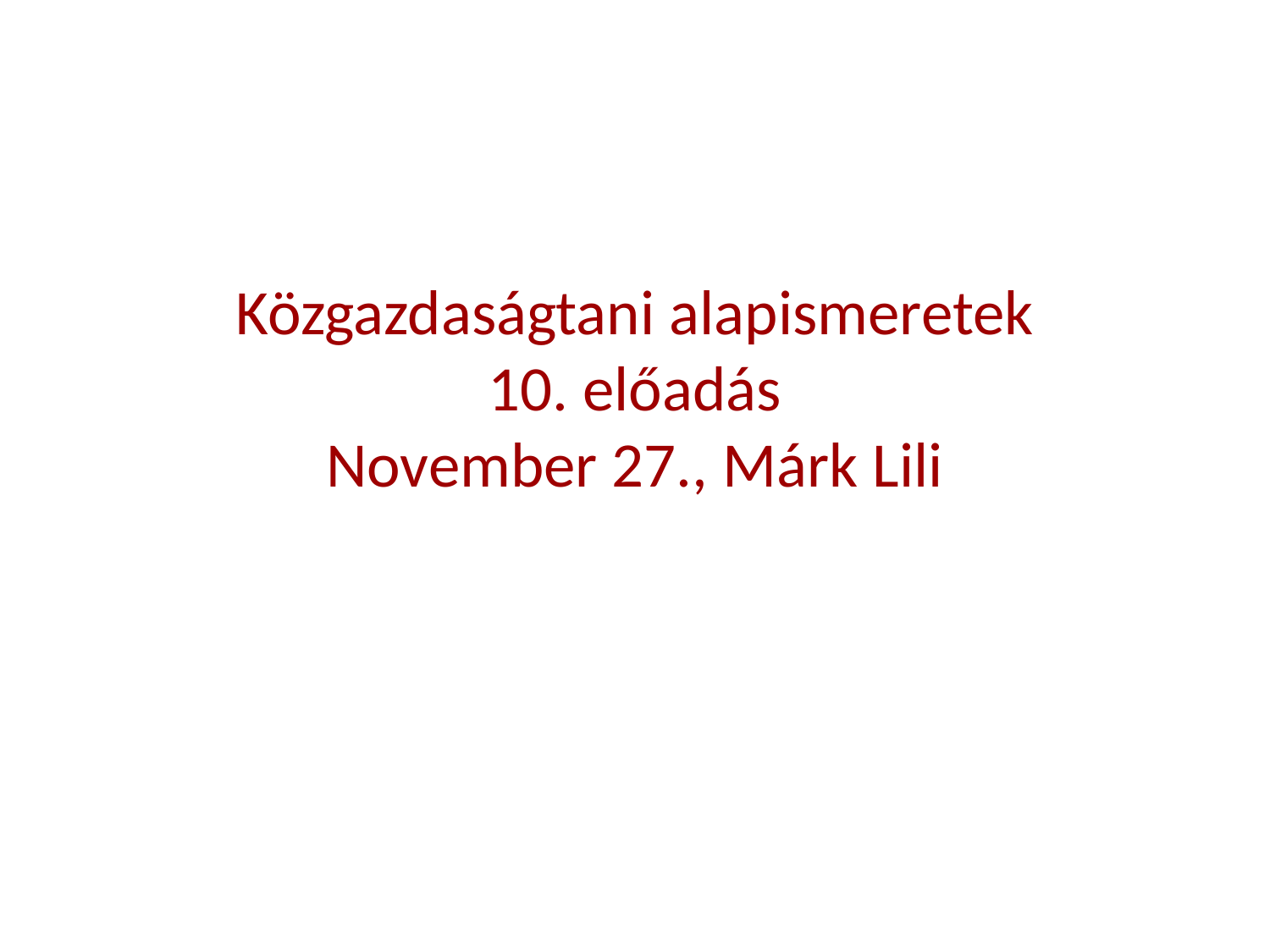

# Közgazdaságtani alapismeretek 10. előadás November 27., Márk Lili